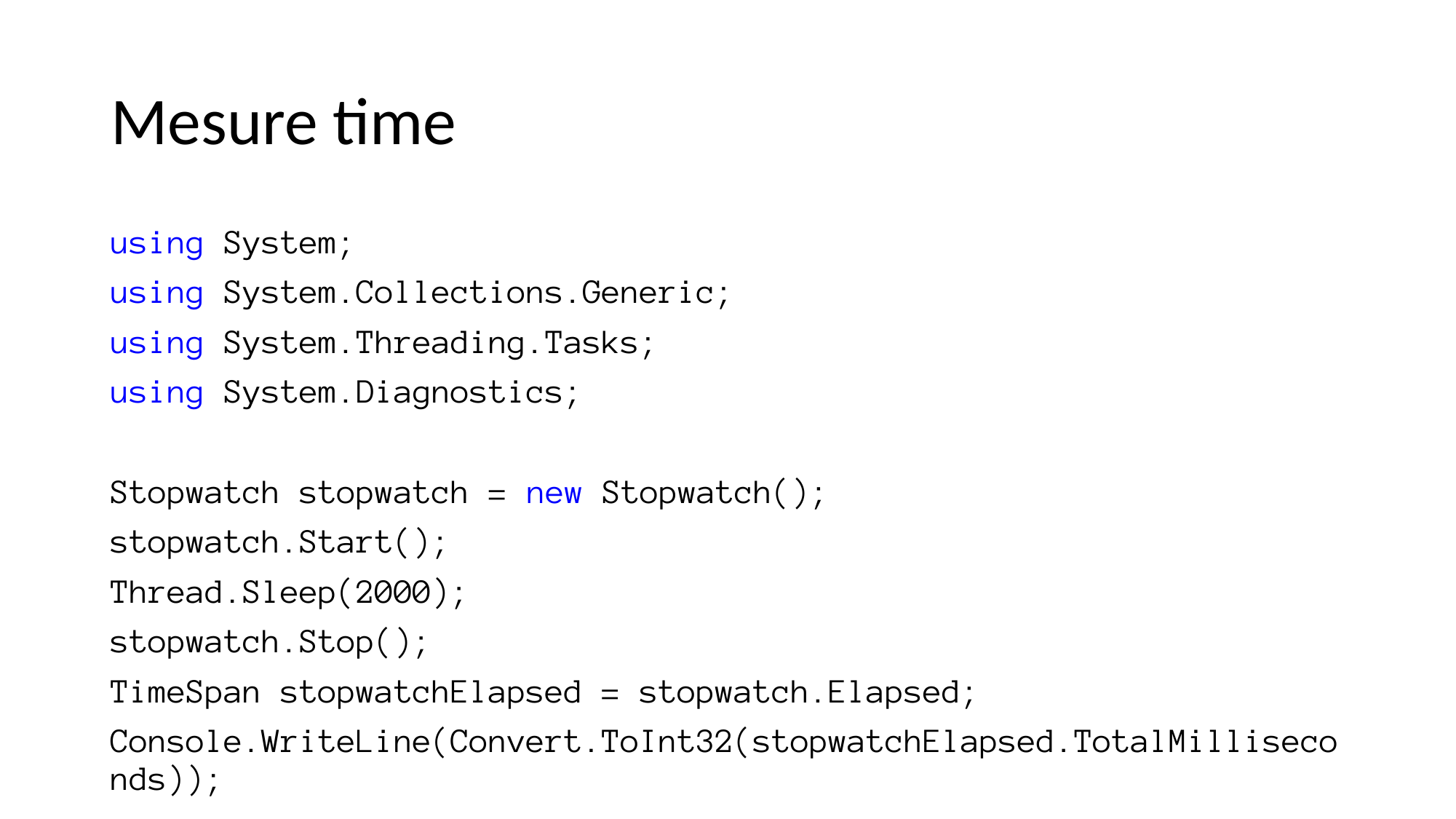

# Mesure time
using System;
using System.Collections.Generic;
using System.Threading.Tasks;
using System.Diagnostics;

Stopwatch stopwatch = new Stopwatch();
stopwatch.Start();
Thread.Sleep(2000);
stopwatch.Stop();
TimeSpan stopwatchElapsed = stopwatch.Elapsed;
Console.WriteLine(Convert.ToInt32(stopwatchElapsed.TotalMilliseconds));